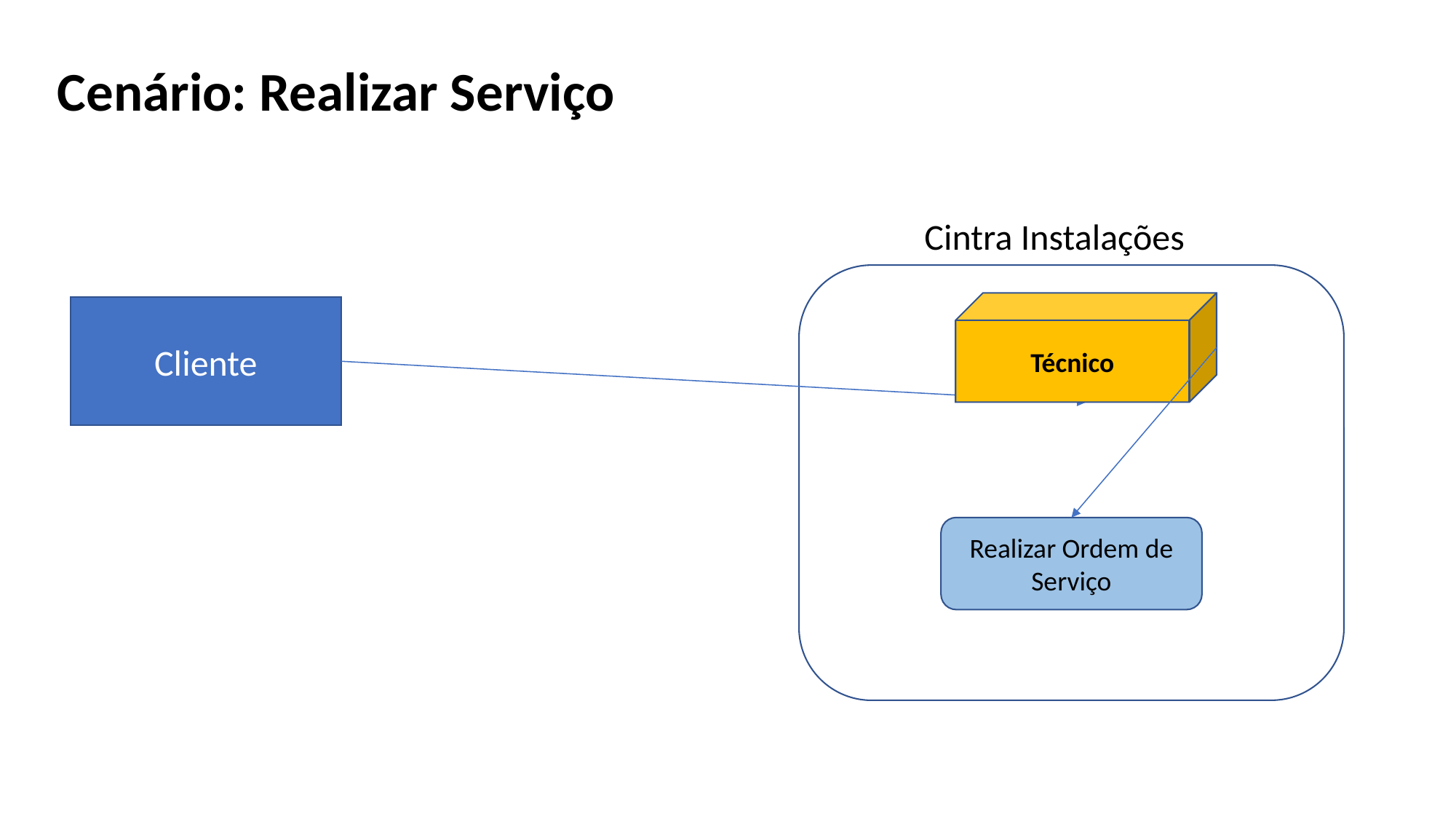

Cenário: Realizar Serviço
      Cintra Instalações

Técnico
Cliente
Realizar Ordem de Serviço